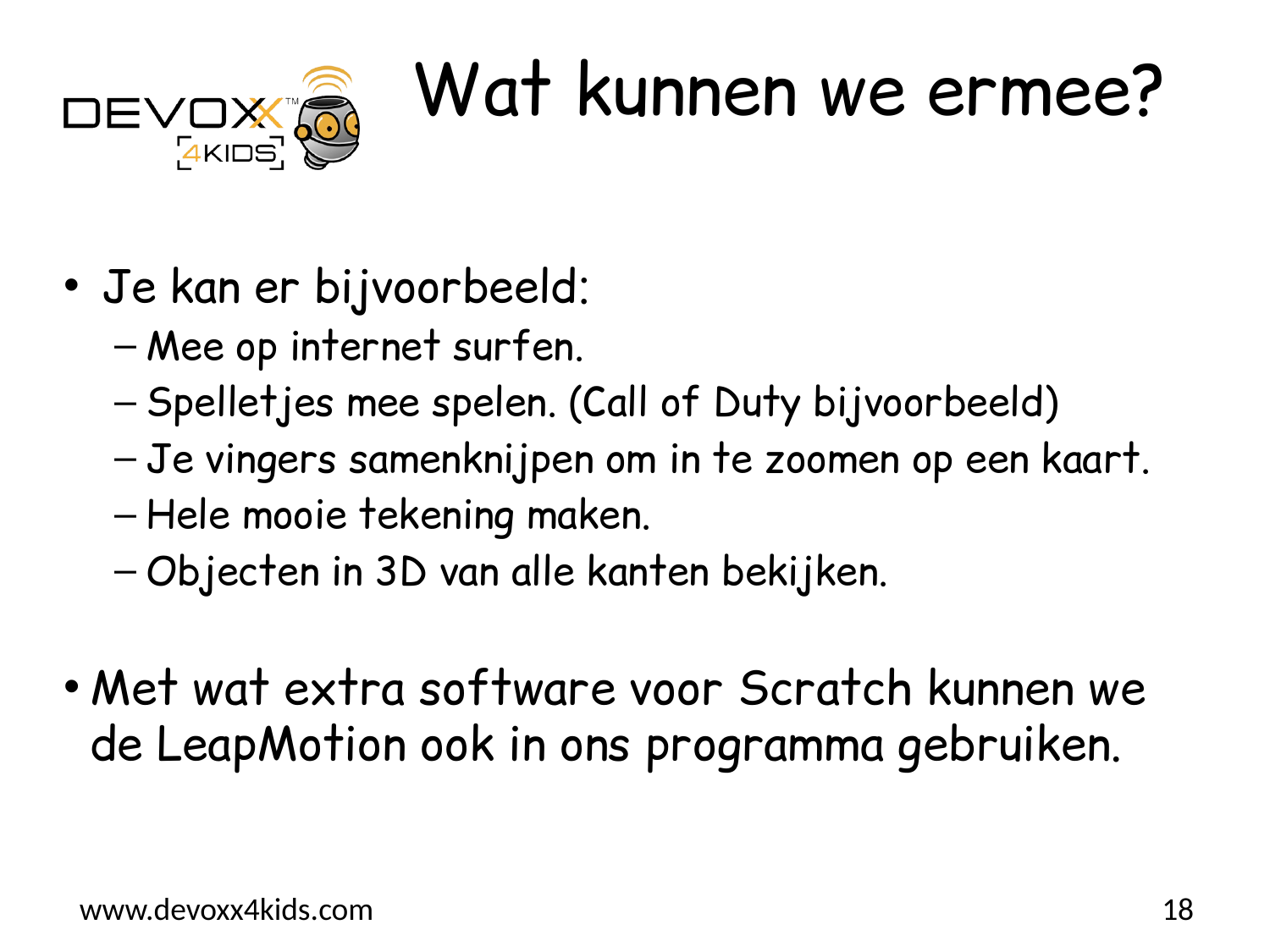

# Wat kunnen we ermee?
Je kan er bijvoorbeeld:
Mee op internet surfen.
Spelletjes mee spelen. (Call of Duty bijvoorbeeld)
Je vingers samenknijpen om in te zoomen op een kaart.
Hele mooie tekening maken.
Objecten in 3D van alle kanten bekijken.

Met wat extra software voor Scratch kunnen we de LeapMotion ook in ons programma gebruiken.

18